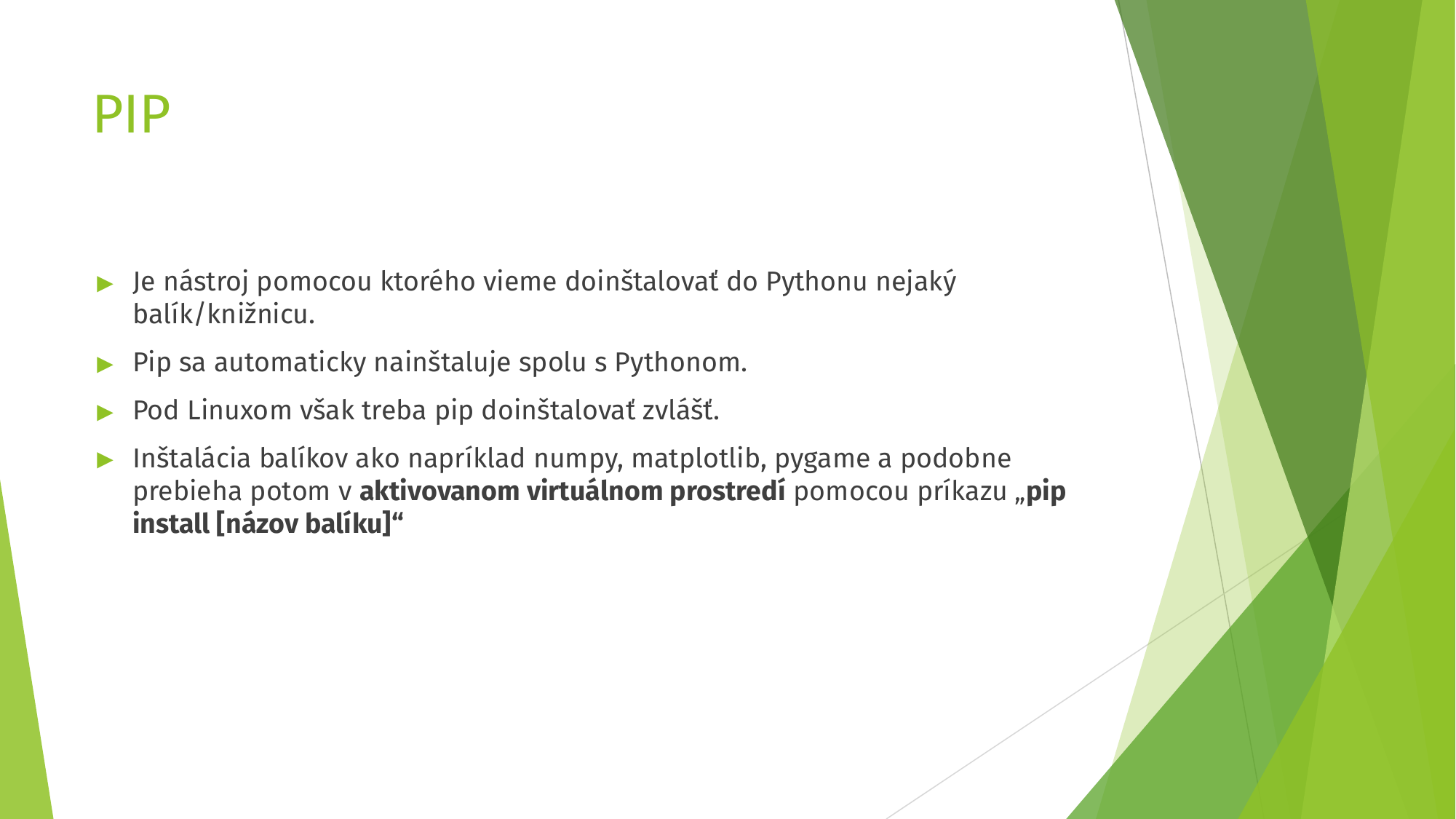

# PIP
Je nástroj pomocou ktorého vieme doinštalovať do Pythonu nejaký balík/knižnicu.
Pip sa automaticky nainštaluje spolu s Pythonom.
Pod Linuxom však treba pip doinštalovať zvlášť.
Inštalácia balíkov ako napríklad numpy, matplotlib, pygame a podobne prebieha potom v aktivovanom virtuálnom prostredí pomocou príkazu „pip install [názov balíku]“